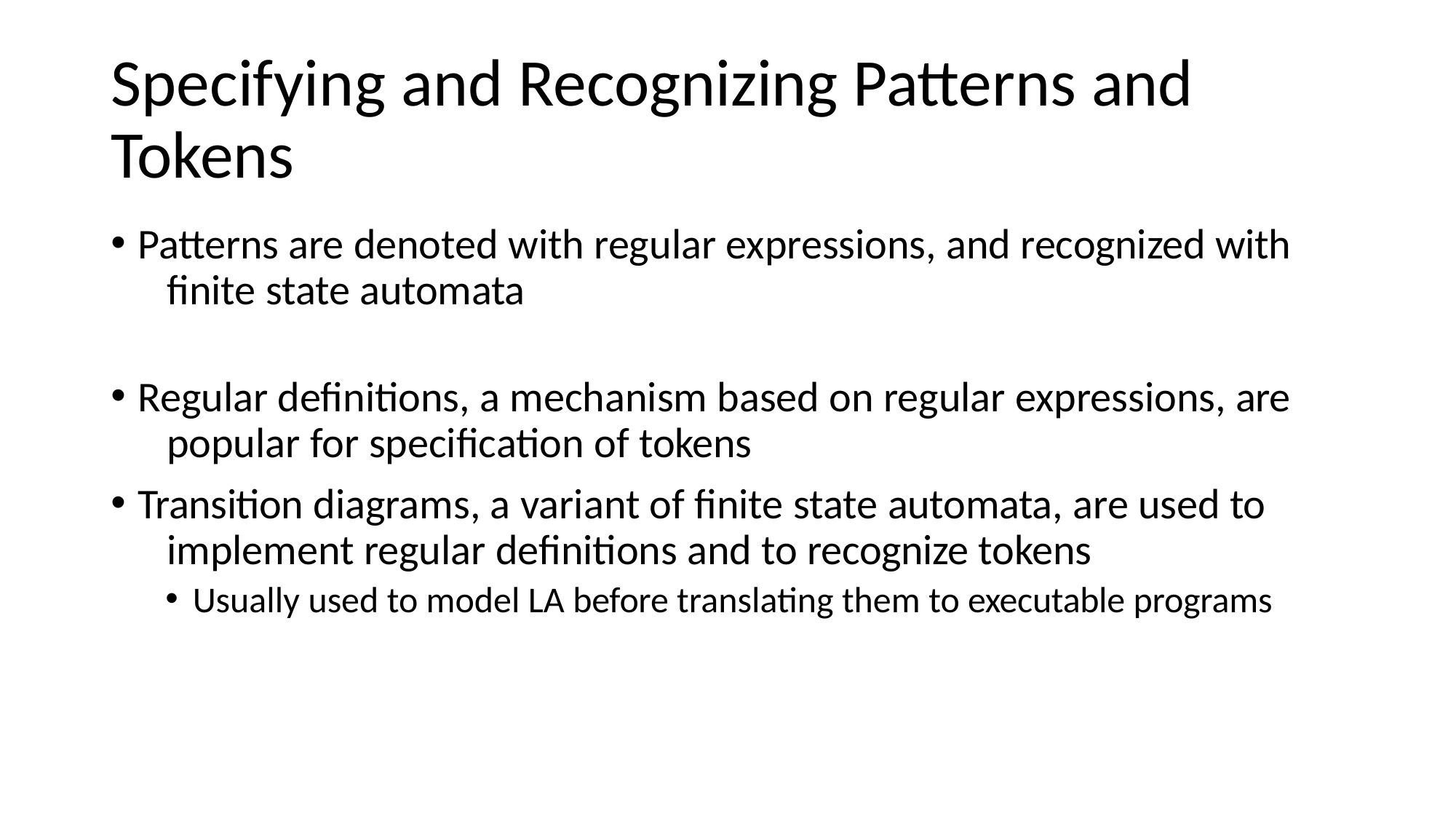

# Specifying and Recognizing Patterns and Tokens
Patterns are denoted with regular expressions, and recognized with 	finite state automata

Regular definitions, a mechanism based on regular expressions, are 	popular for specification of tokens
Transition diagrams, a variant of finite state automata, are used to 	implement regular definitions and to recognize tokens
Usually used to model LA before translating them to executable programs